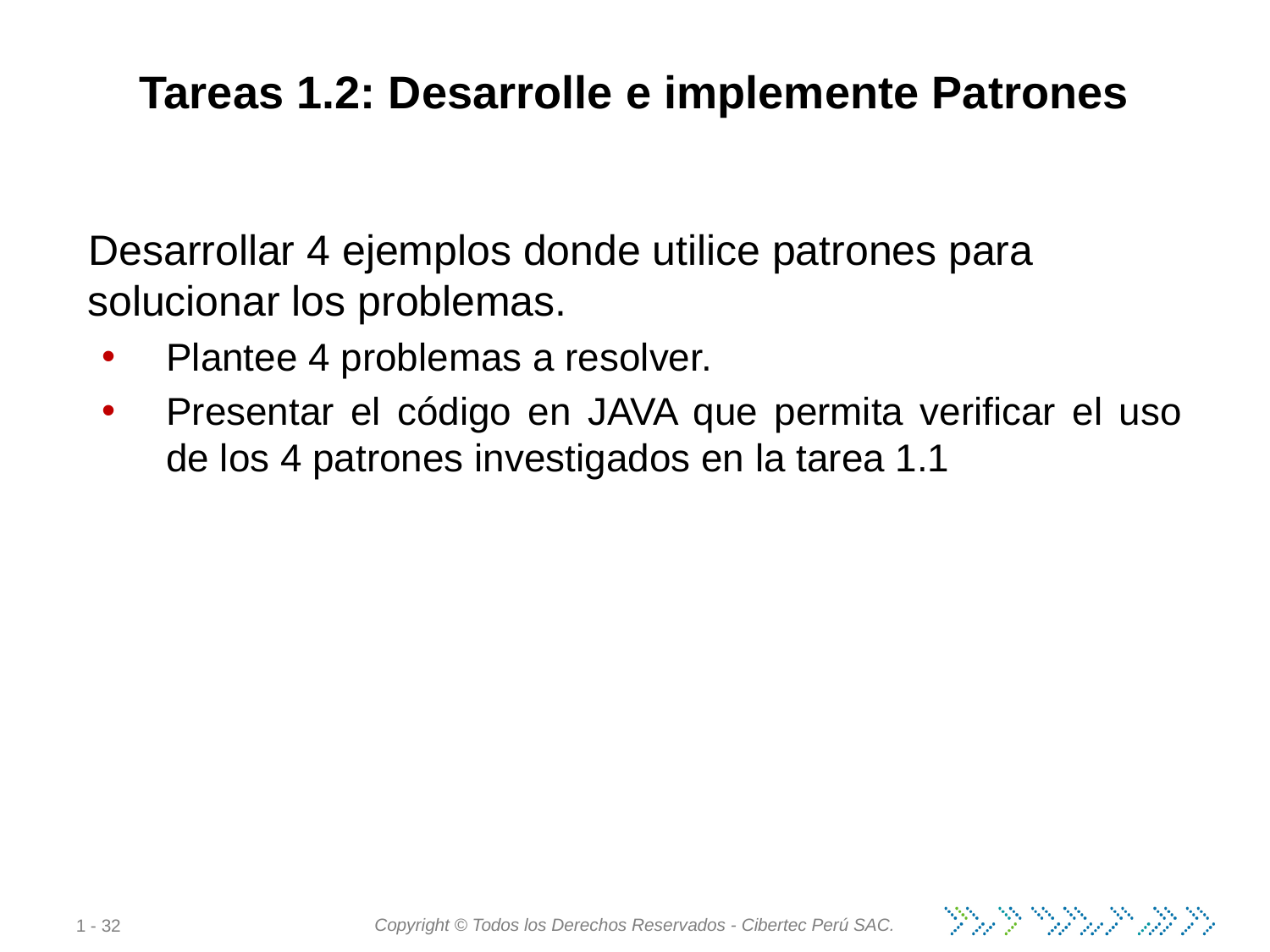

# Tareas 1.2: Desarrolle e implemente Patrones
Desarrollar 4 ejemplos donde utilice patrones para solucionar los problemas.
Plantee 4 problemas a resolver.
Presentar el código en JAVA que permita verificar el uso de los 4 patrones investigados en la tarea 1.1